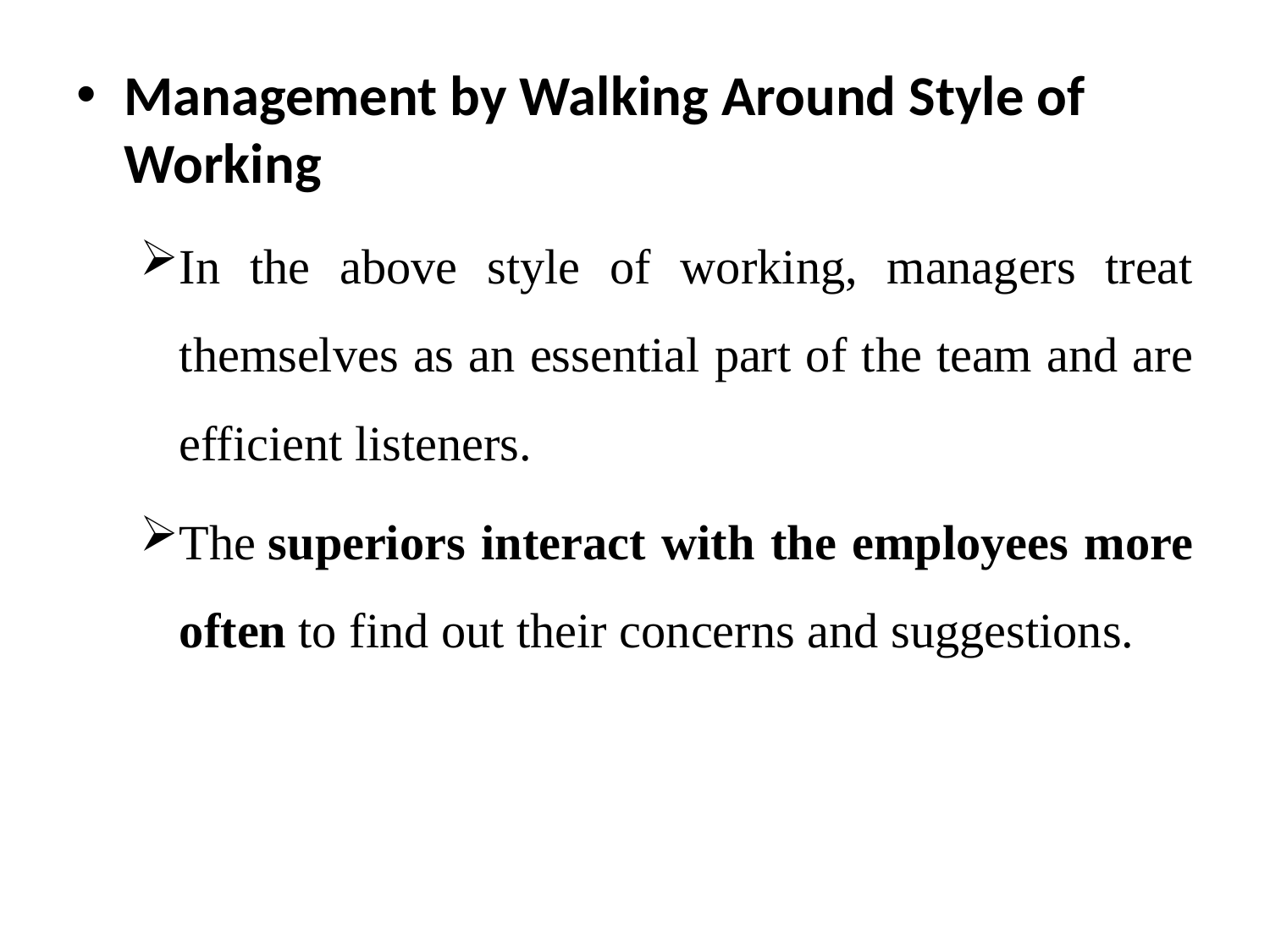

Management by Walking Around Style of Working
In the above style of working, managers treat themselves as an essential part of the team and are efficient listeners.
The superiors interact with the employees more often to find out their concerns and suggestions.